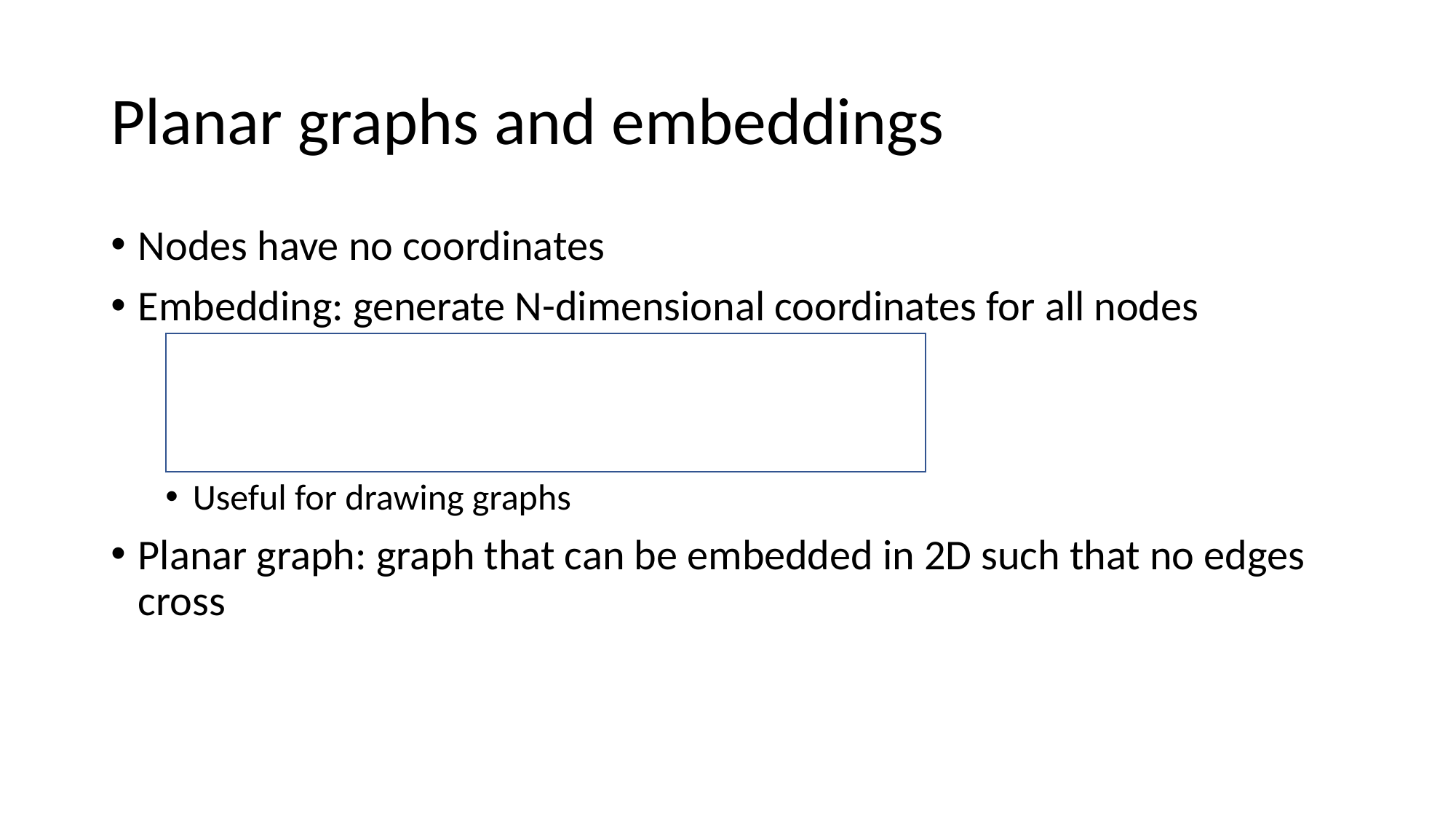

# Planar graphs and embeddings
Nodes have no coordinates
Embedding: generate N-dimensional coordinates for all nodes
All nodes as far away from each other as possible
Bonded nodes should be close together
(ideally) no crossing edges
Useful for drawing graphs
Planar graph: graph that can be embedded in 2D such that no edges cross